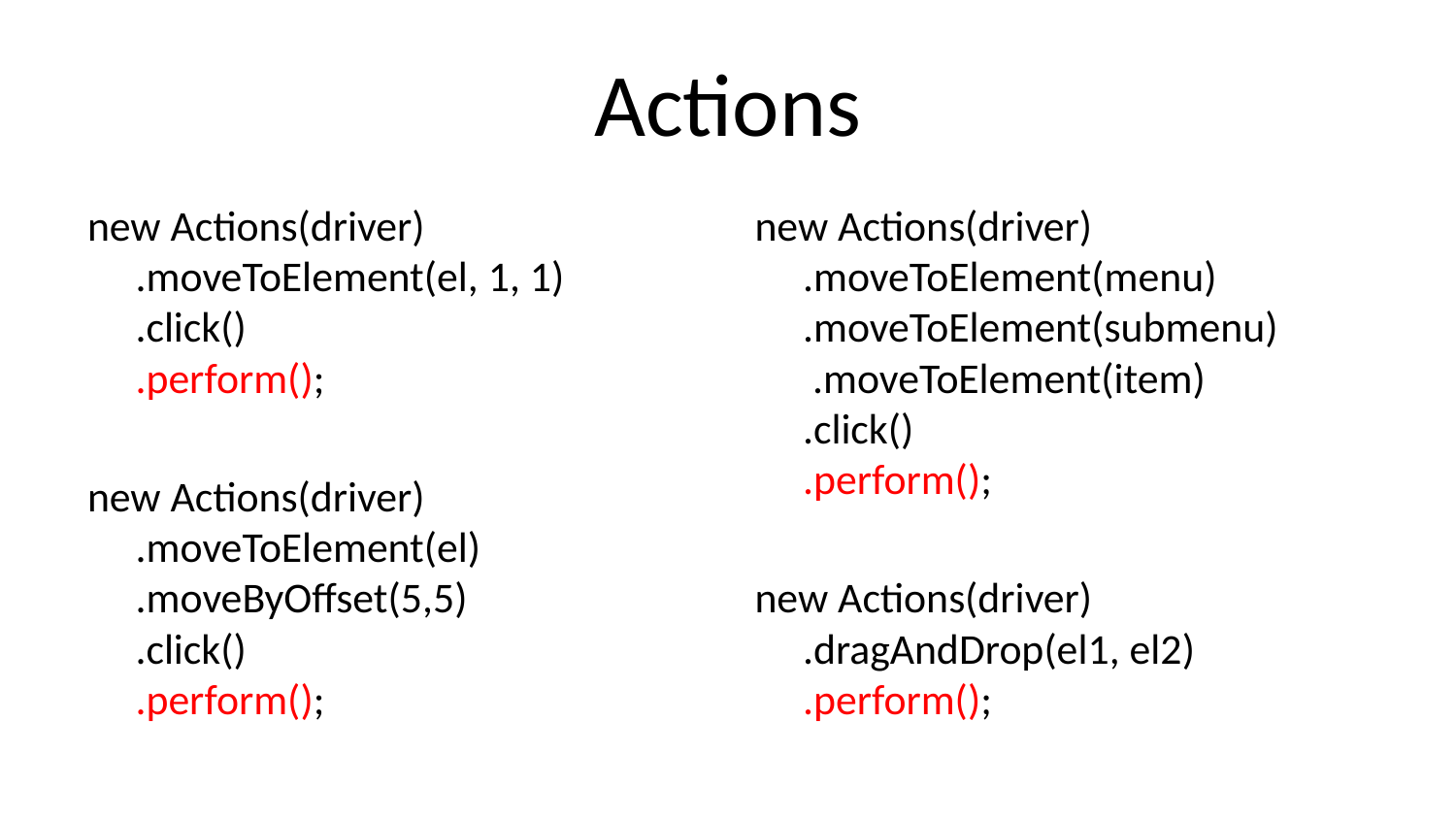

# Actions
new Actions(driver)
.moveToElement(el, 1, 1)
.click()
.perform();

new Actions(driver)
.moveToElement(el)
.moveByOffset(5,5)
.click()
.perform();

new Actions(driver)
.moveToElement(menu)
.moveToElement(submenu)
 .moveToElement(item)
.click()
.perform();

new Actions(driver)
.dragAndDrop(el1, el2)
.perform();